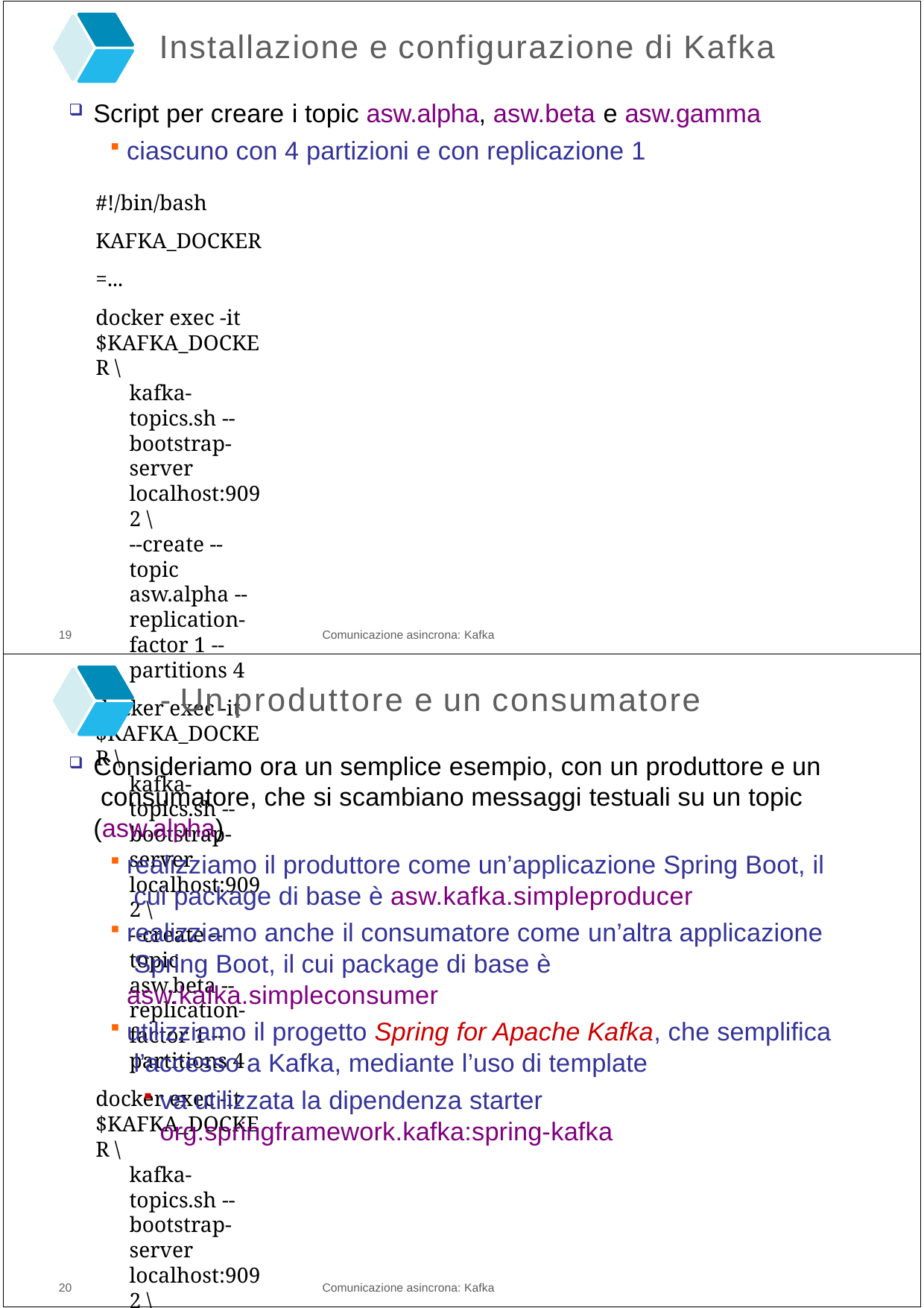

Installazione e configurazione di Kafka
Script per creare i topic asw.alpha, asw.beta e asw.gamma
ciascuno con 4 partizioni e con replicazione 1
#!/bin/bash  KAFKA_DOCKER=...
docker exec -it $KAFKA_DOCKER \
kafka-topics.sh --bootstrap-server localhost:9092 \
--create --topic asw.alpha --replication-factor 1 --partitions 4
docker exec -it $KAFKA_DOCKER \
kafka-topics.sh --bootstrap-server localhost:9092 \
--create --topic asw.beta --replication-factor 1 --partitions 4
docker exec -it $KAFKA_DOCKER \
kafka-topics.sh --bootstrap-server localhost:9092 \
--create --topic asw.gamma --replication-factor 1 --partitions 4
19
Comunicazione asincrona: Kafka

- Un produttore e un consumatore
Consideriamo ora un semplice esempio, con un produttore e un  consumatore, che si scambiano messaggi testuali su un topic  (asw.alpha)
realizziamo il produttore come un’applicazione Spring Boot, il  cui package di base è asw.kafka.simpleproducer
realizziamo anche il consumatore come un’altra applicazione  Spring Boot, il cui package di base è  asw.kafka.simpleconsumer
utilizziamo il progetto Spring for Apache Kafka, che semplifica  l’accesso a Kafka, mediante l’uso di template
va utilizzata la dipendenza starter  org.springframework.kafka:spring-kafka
20
Comunicazione asincrona: Kafka